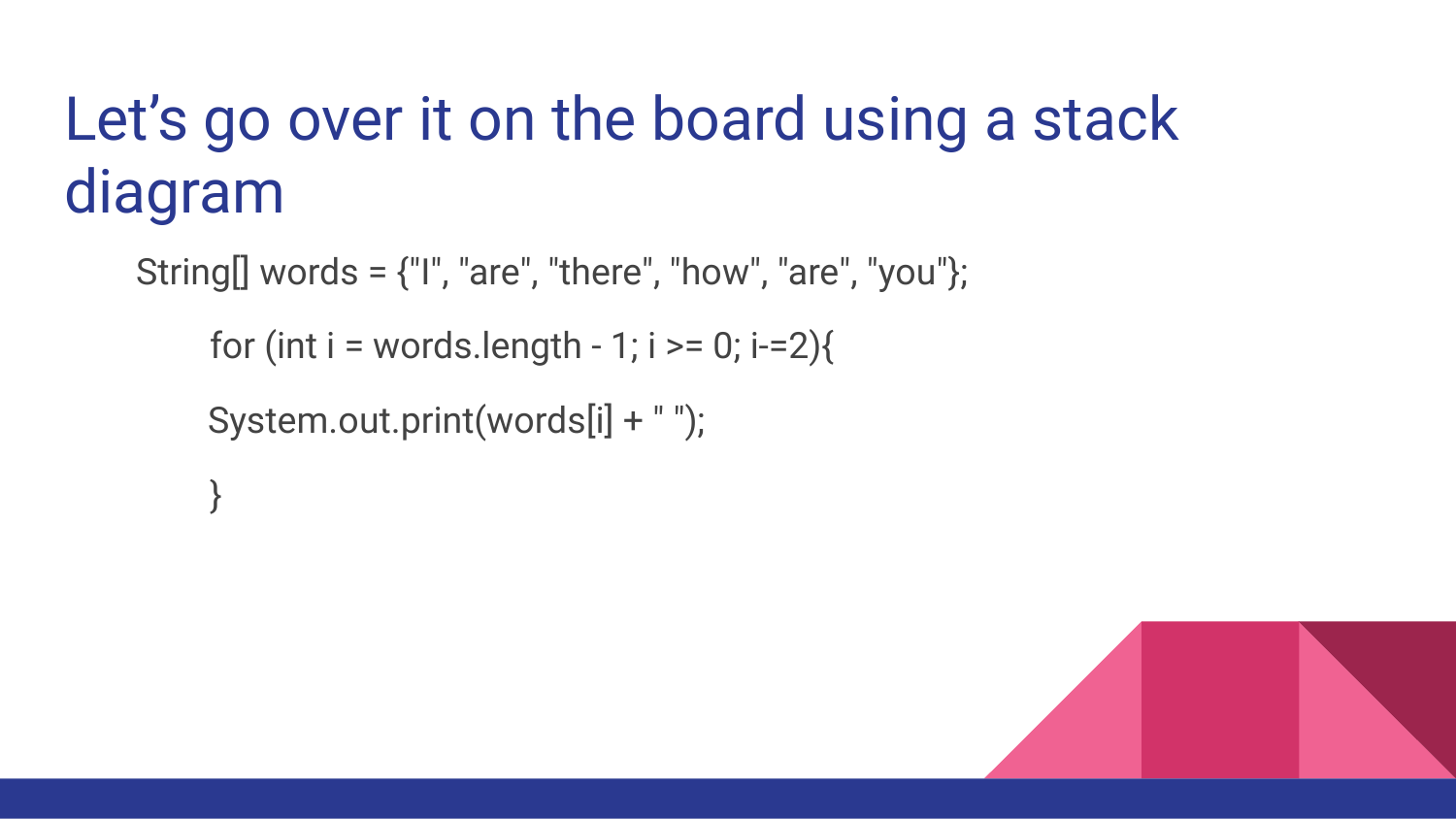

# Let’s go over it on the board using a stack diagram
        String[] words = {"I", "are", "there", "how", "are", "you"};
        	for (int i = words.length - 1; i >= 0; i-=2){
                System.out.print(words[i] + " ");
        	}